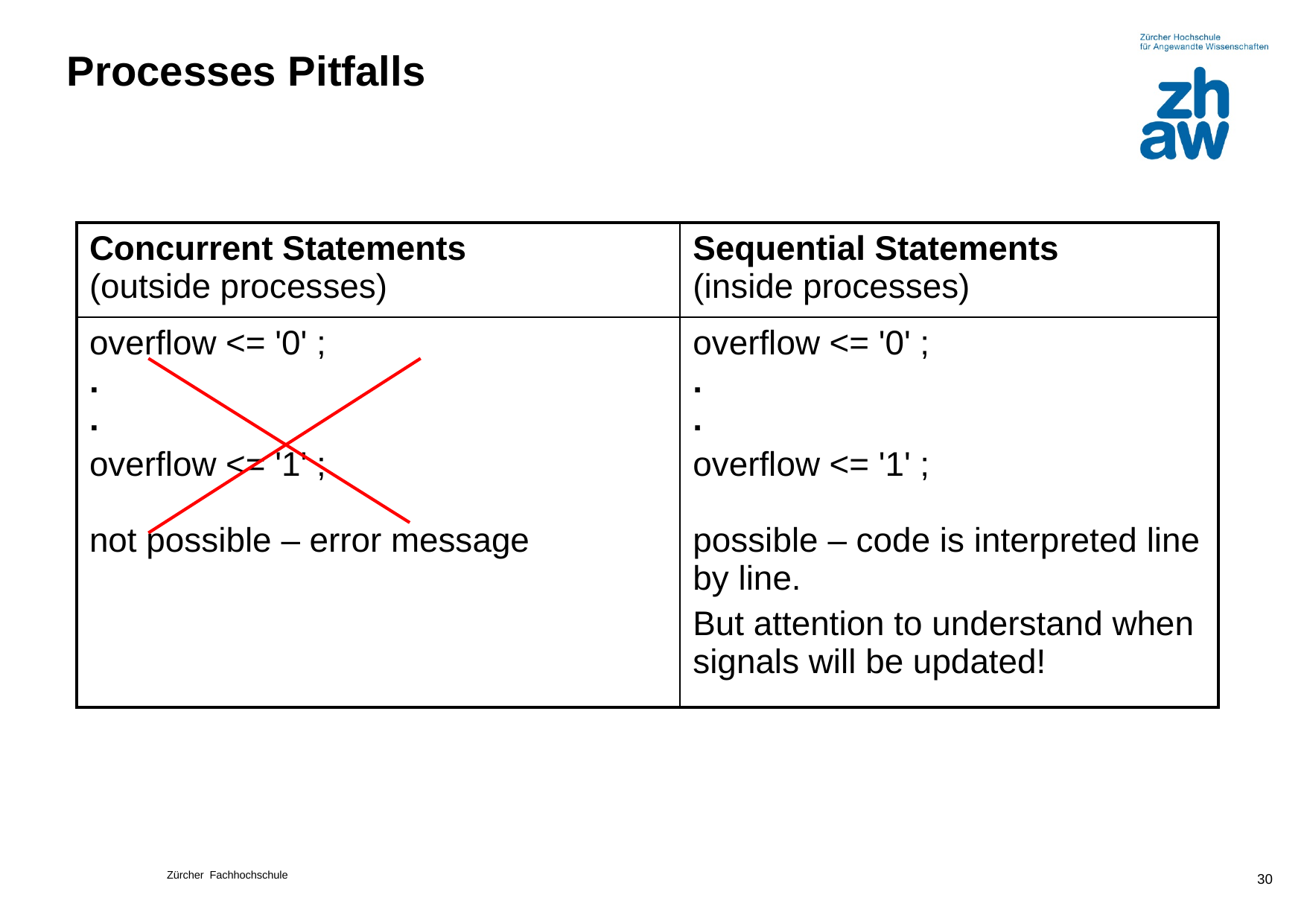

# Processes Pitfalls
| Concurrent Statements (outside processes) | Sequential Statements (inside processes) |
| --- | --- |
| overflow <= '0' ; . . overflow <= '1' ; not possible – error message | overflow <= '0' ; . . overflow <= '1' ; possible – code is interpreted line by line. But attention to understand when signals will be updated! |

30